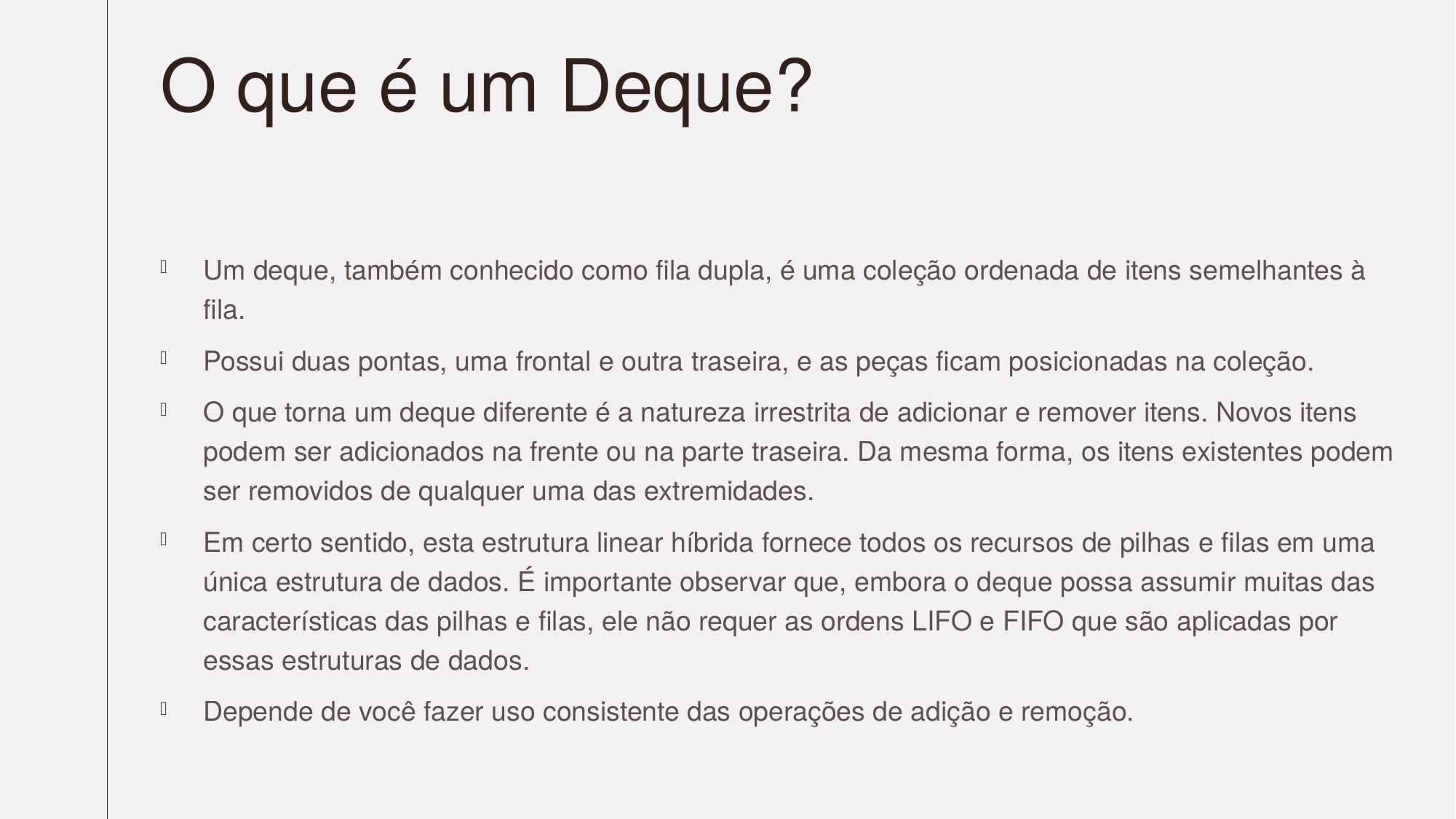

# O que é um Deque?
Um deque, também conhecido como fila dupla, é uma coleção ordenada de itens semelhantes à fila.
Possui duas pontas, uma frontal e outra traseira, e as peças ficam posicionadas na coleção.
O que torna um deque diferente é a natureza irrestrita de adicionar e remover itens. Novos itens podem ser adicionados na frente ou na parte traseira. Da mesma forma, os itens existentes podem ser removidos de qualquer uma das extremidades.
Em certo sentido, esta estrutura linear híbrida fornece todos os recursos de pilhas e filas em uma única estrutura de dados. É importante observar que, embora o deque possa assumir muitas das características das pilhas e filas, ele não requer as ordens LIFO e FIFO que são aplicadas por essas estruturas de dados.
Depende de você fazer uso consistente das operações de adição e remoção.